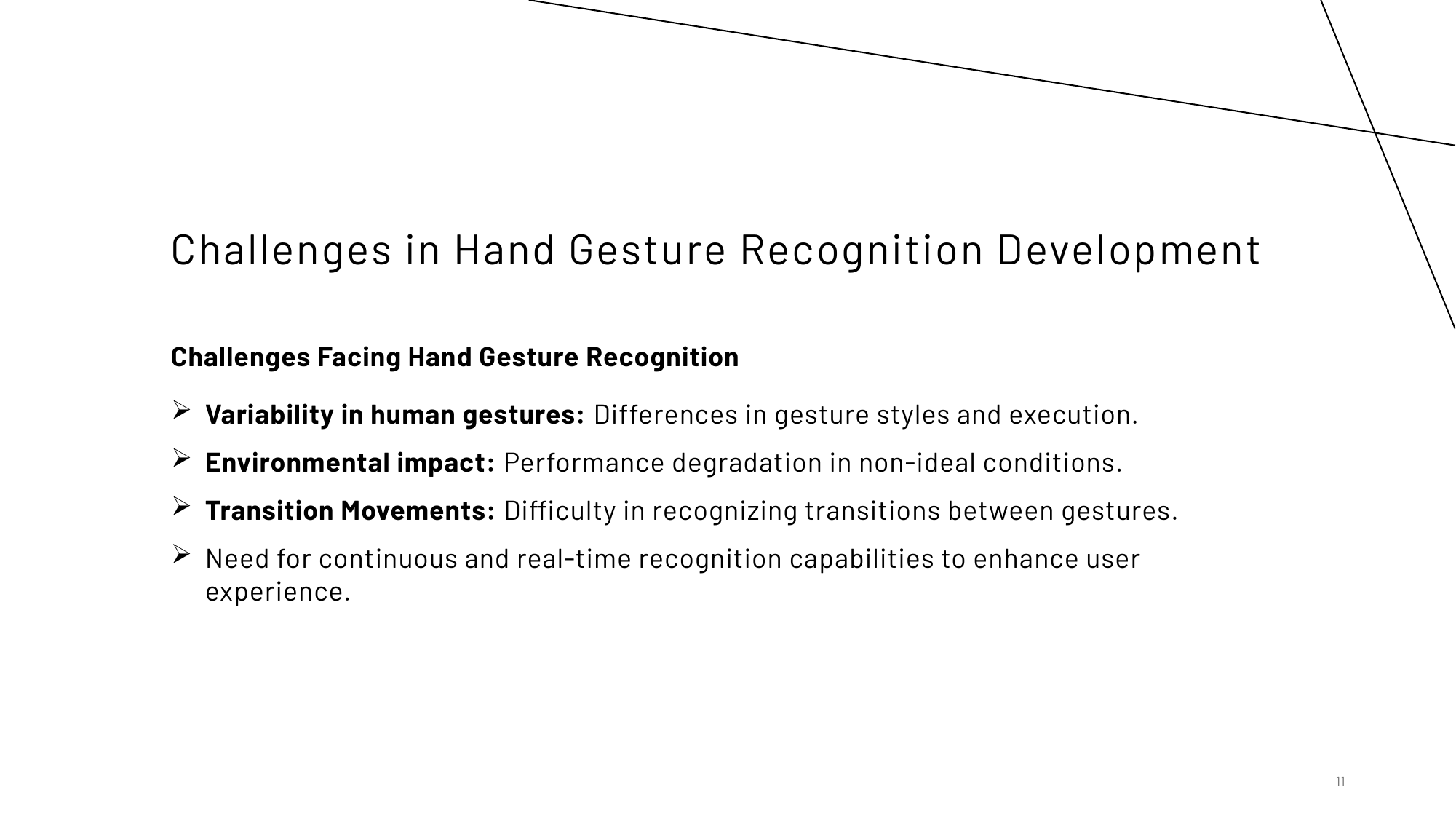

# Challenges in Hand Gesture Recognition Development
Challenges Facing Hand Gesture Recognition
Variability in human gestures: Differences in gesture styles and execution.
Environmental impact: Performance degradation in non-ideal conditions.
Transition Movements: Difficulty in recognizing transitions between gestures.
Need for continuous and real-time recognition capabilities to enhance user experience.
11